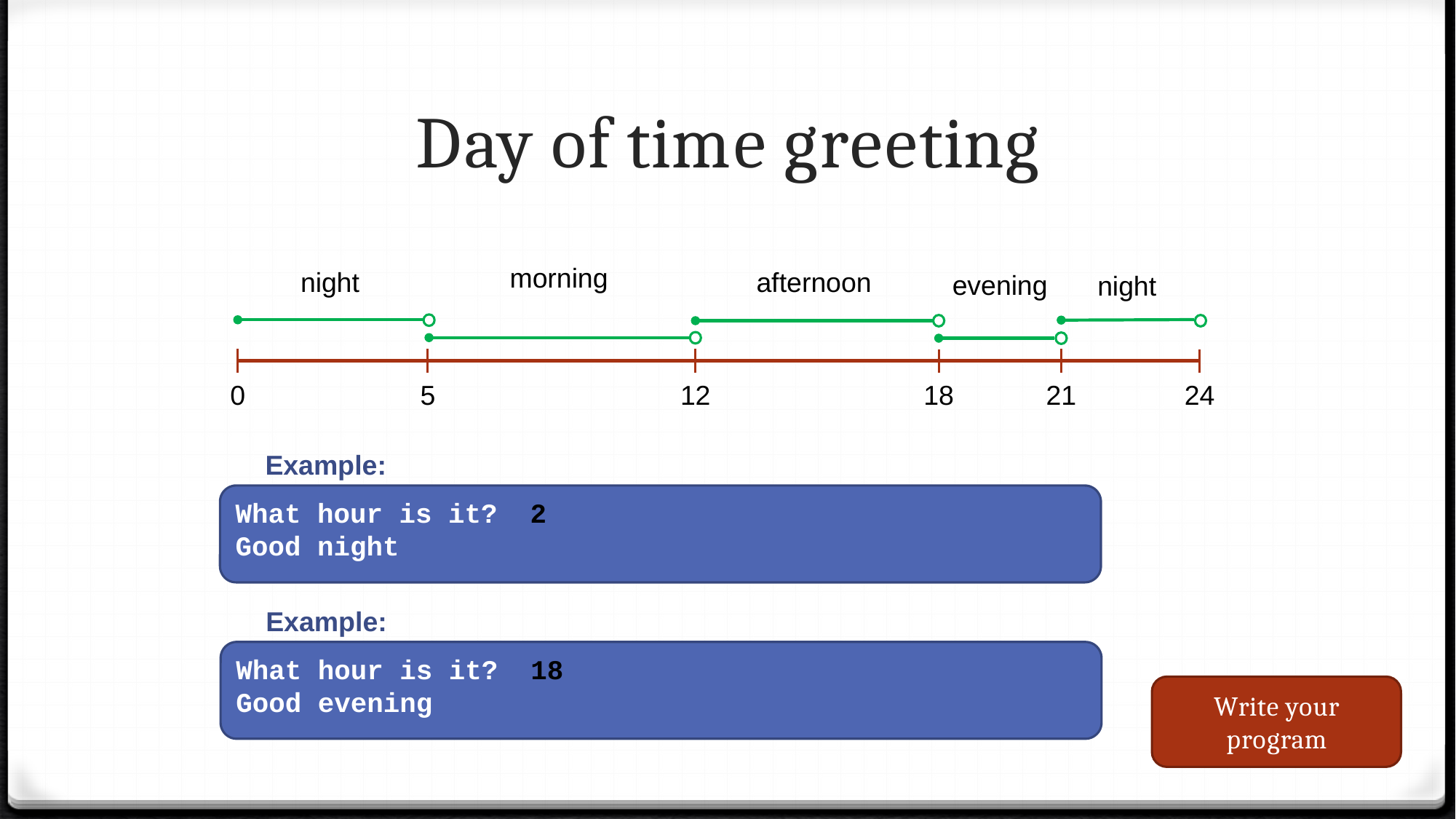

# Day of time greeting
morning
night
afternoon
evening
night

0
5
12
21
18
24
Example:
What hour is it?  2
Good night
Example:
What hour is it?  18
Good evening
Write your program